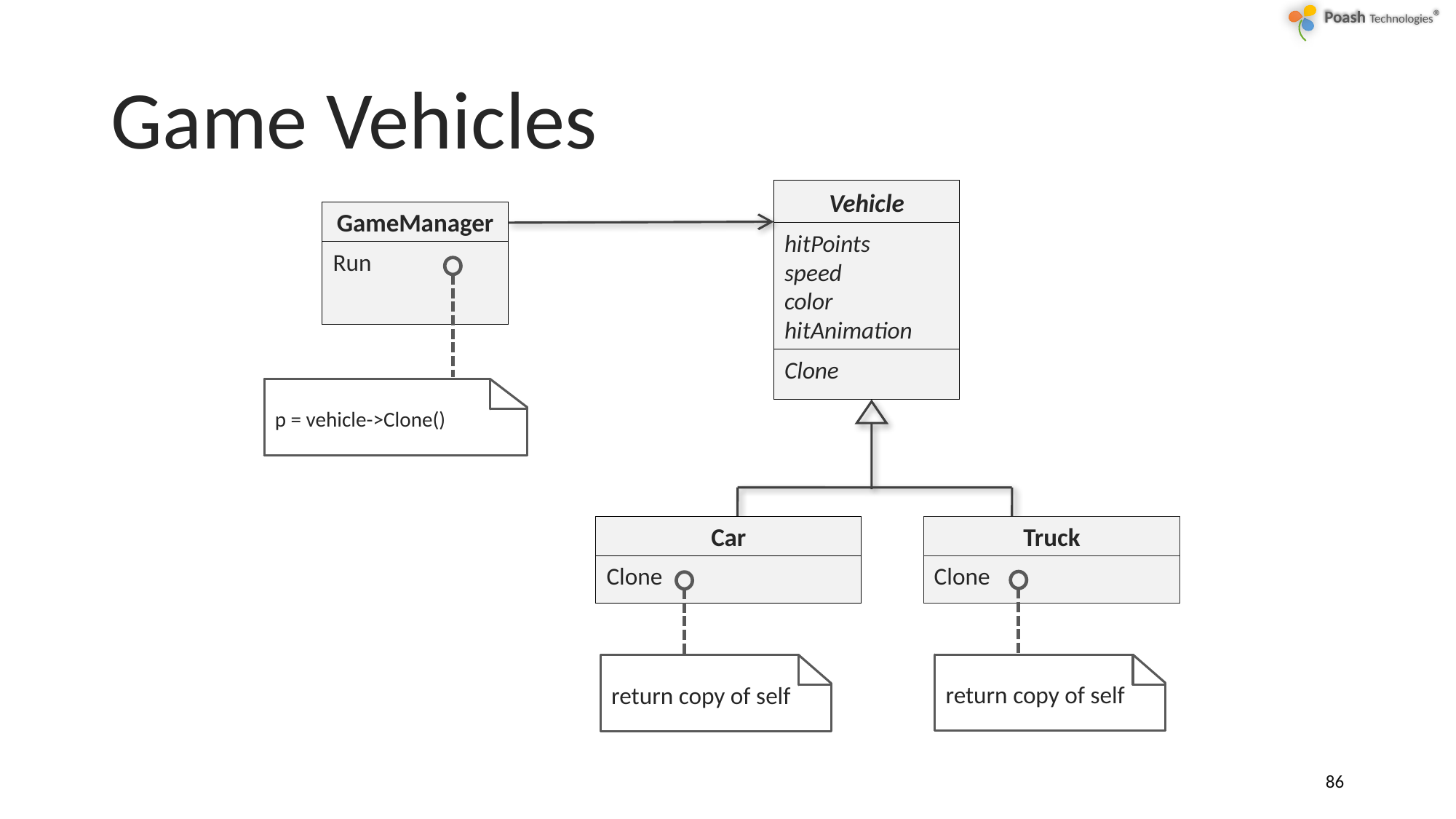

# Game Vehicles
prototype
Vehicle
hitPoints
speed
color
hitAnimation
GameManager
Run

Clone
p = vehicle->Clone()

Car
Clone
Truck
Clone

return copy of self
return copy of self
86